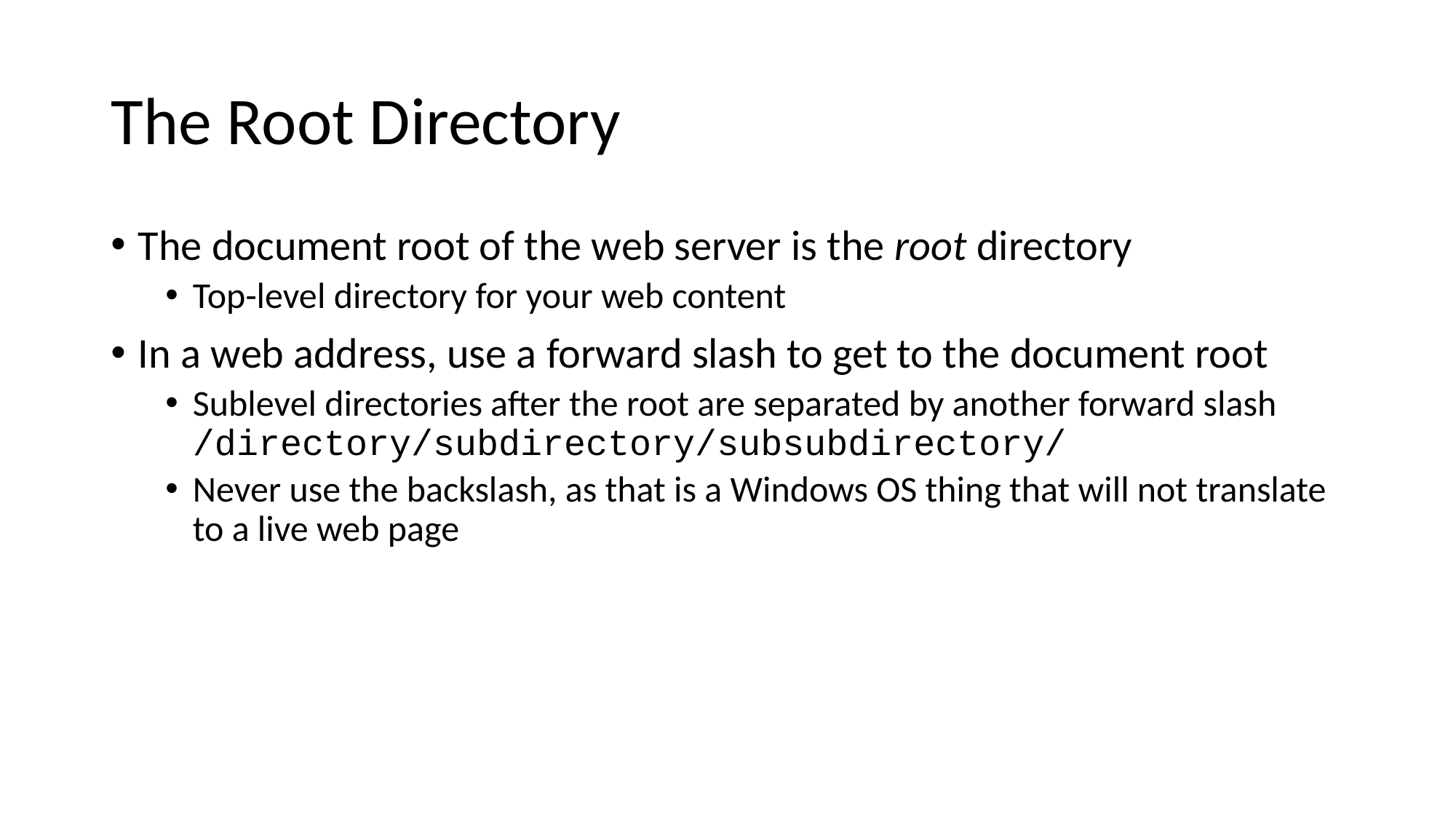

# The Root Directory
The document root of the web server is the root directory
Top-level directory for your web content
In a web address, use a forward slash to get to the document root
Sublevel directories after the root are separated by another forward slash /directory/subdirectory/subsubdirectory/
Never use the backslash, as that is a Windows OS thing that will not translate to a live web page